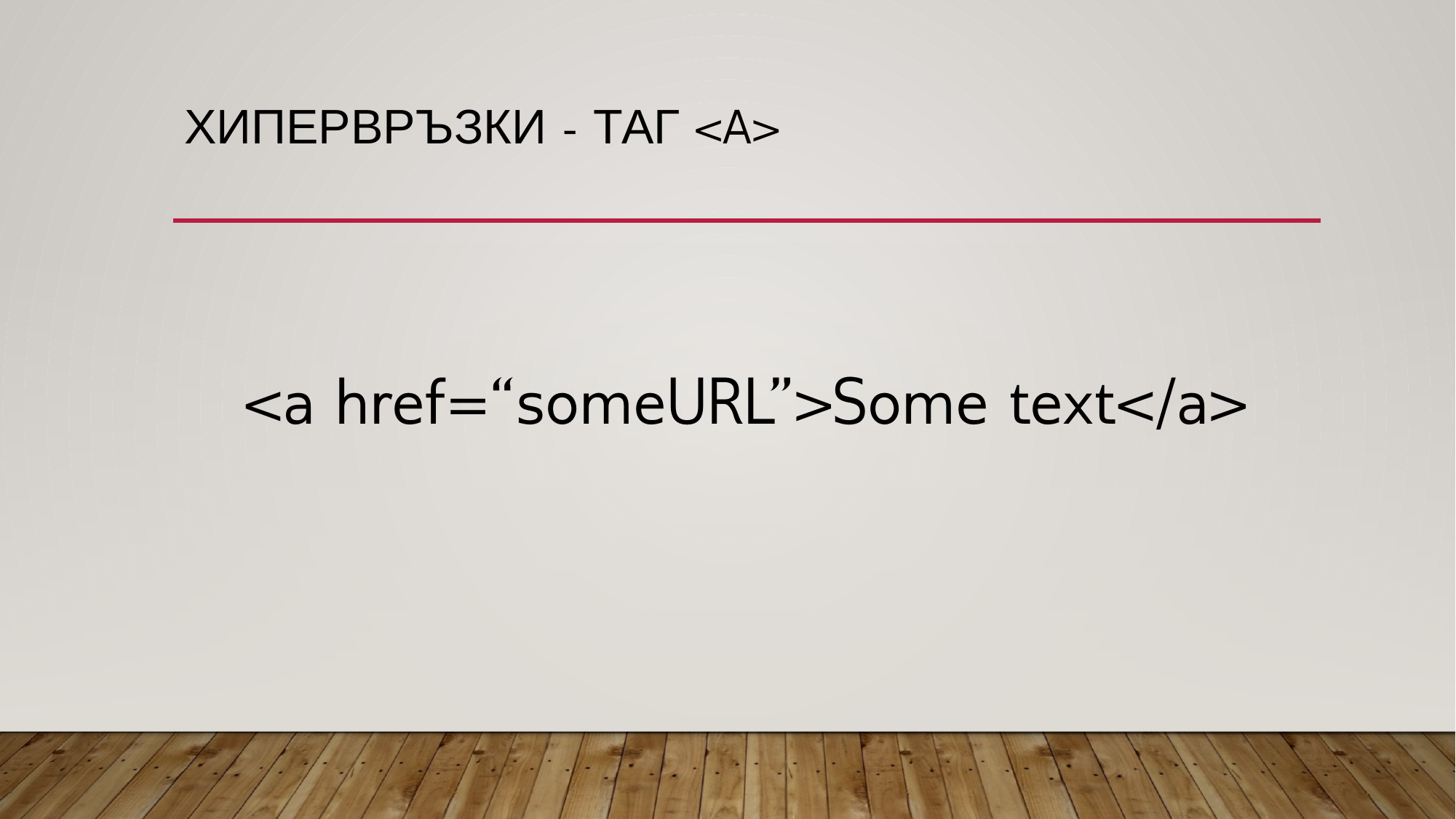

# Хипервръзки - таг <a>

<a href=“someURL”>Some text</a>